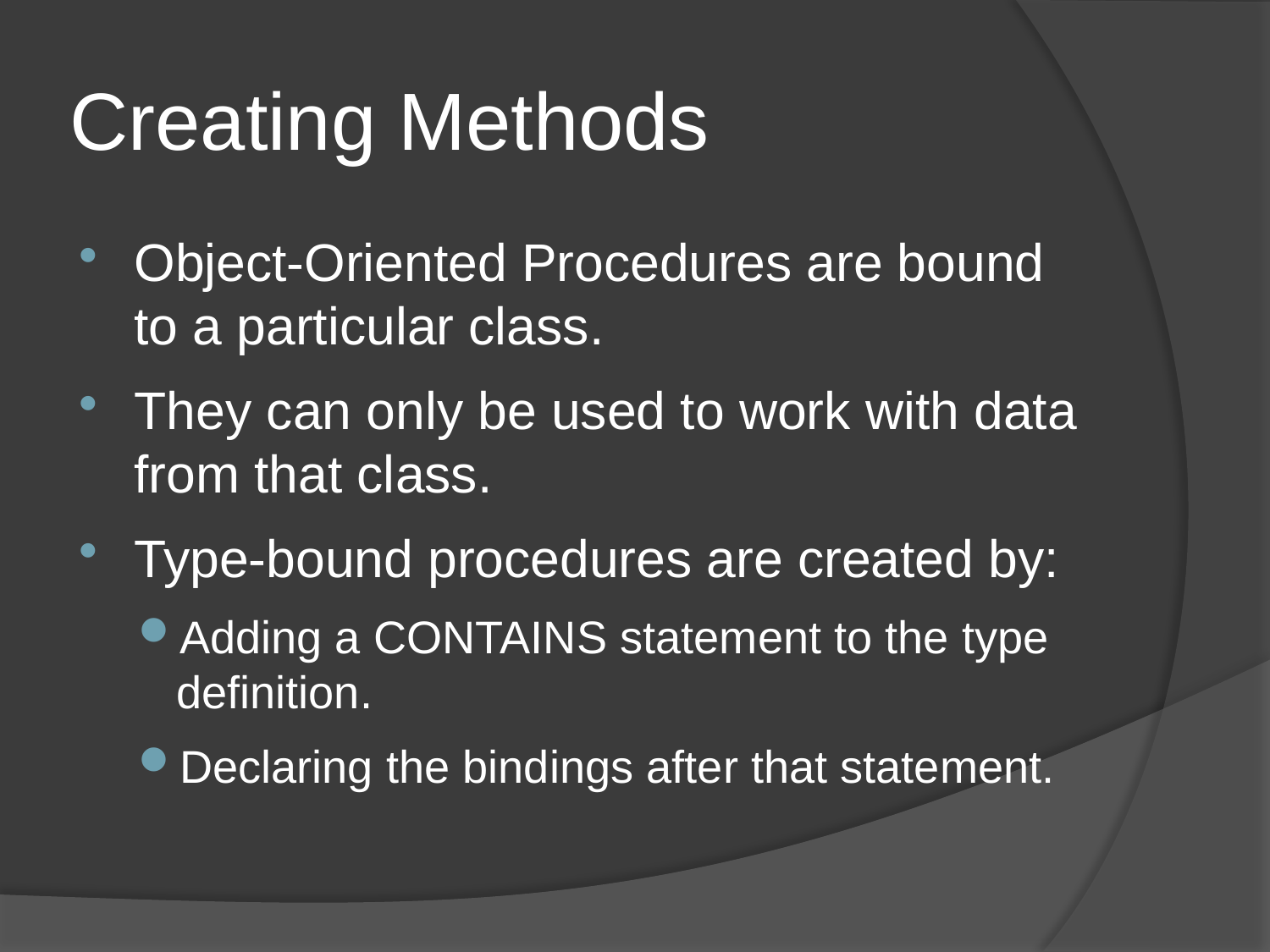

# Creating Methods
Object-Oriented Procedures are bound to a particular class.
They can only be used to work with data from that class.
Type-bound procedures are created by:
Adding a CONTAINS statement to the type definition.
Declaring the bindings after that statement.